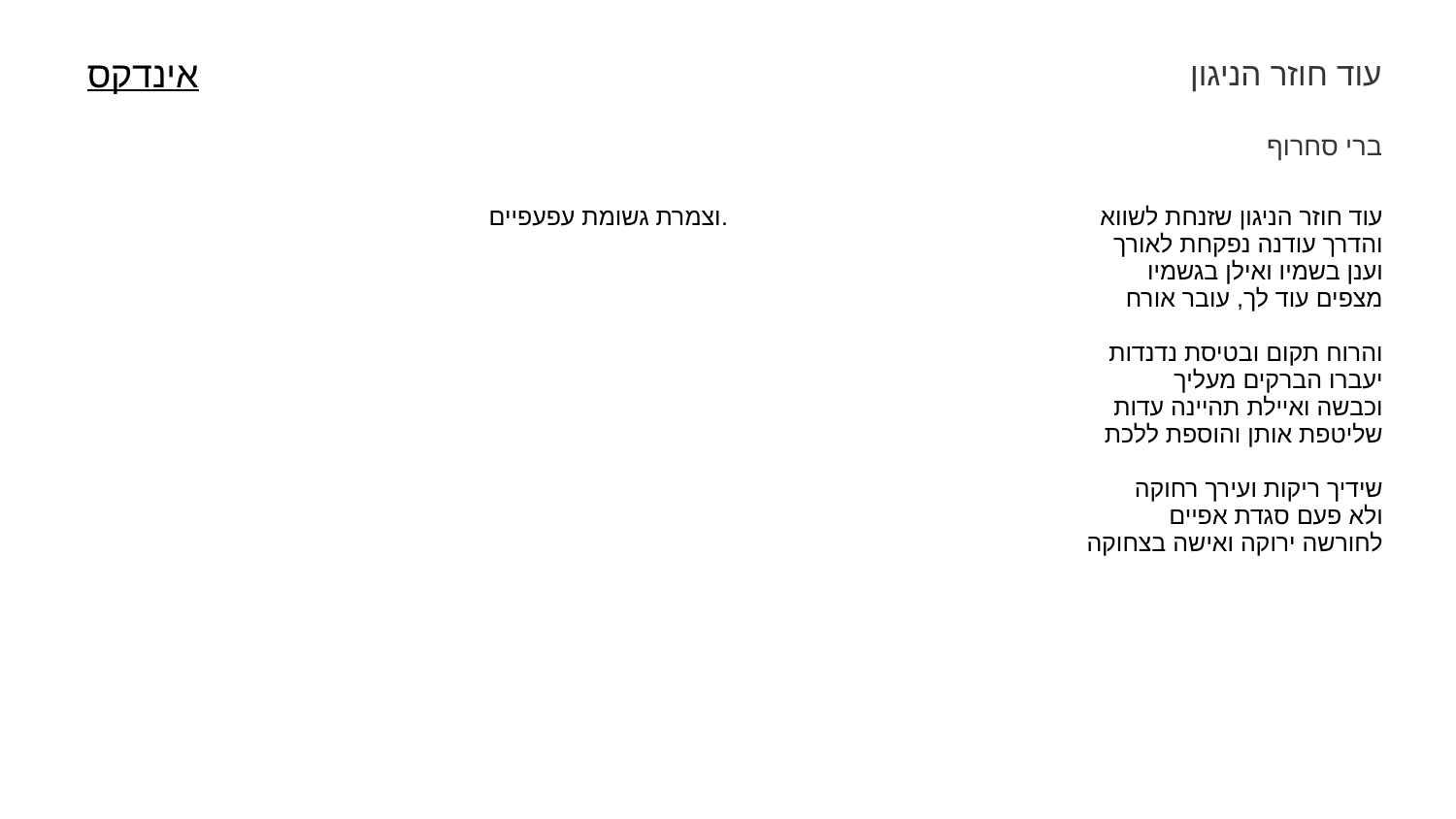

עוד חוזר הניגון
אינדקס
ברי סחרוף
| וצמרת גשומת עפעפיים. | עוד חוזר הניגון שזנחת לשווא והדרך עודנה נפקחת לאורך וענן בשמיו ואילן בגשמיו מצפים עוד לך, עובר אורח והרוח תקום ובטיסת נדנדות יעברו הברקים מעליך וכבשה ואיילת תהיינה עדות שליטפת אותן והוספת ללכת שידיך ריקות ועירך רחוקה ולא פעם סגדת אפיים לחורשה ירוקה ואישה בצחוקה |
| --- | --- |